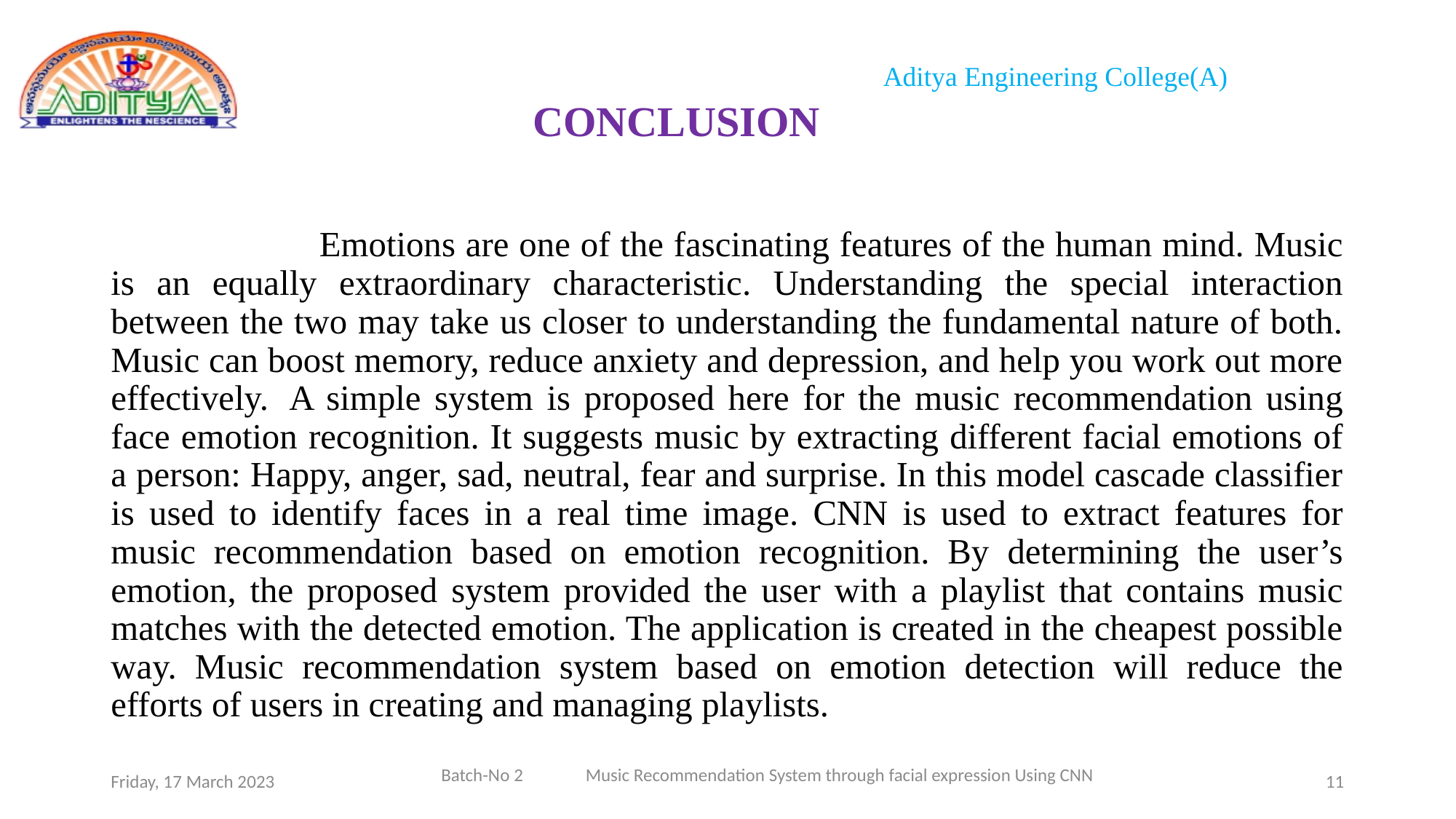

# CONCLUSION
 		 Emotions are one of the fascinating features of the human mind. Music is an equally extraordinary characteristic. Understanding the special interaction between the two may take us closer to understanding the fundamental nature of both. Music can boost memory, reduce anxiety and depression, and help you work out more effectively.  A simple system is proposed here for the music recommendation using face emotion recognition. It suggests music by extracting different facial emotions of a person: Happy, anger, sad, neutral, fear and surprise. In this model cascade classifier is used to identify faces in a real time image. CNN is used to extract features for music recommendation based on emotion recognition. By determining the user’s emotion, the proposed system provided the user with a playlist that contains music matches with the detected emotion. The application is created in the cheapest possible way. Music recommendation system based on emotion detection will reduce the efforts of users in creating and managing playlists.

Batch-No 2               Music Recommendation System through facial expression Using CNN
Friday, 17 March 2023
11